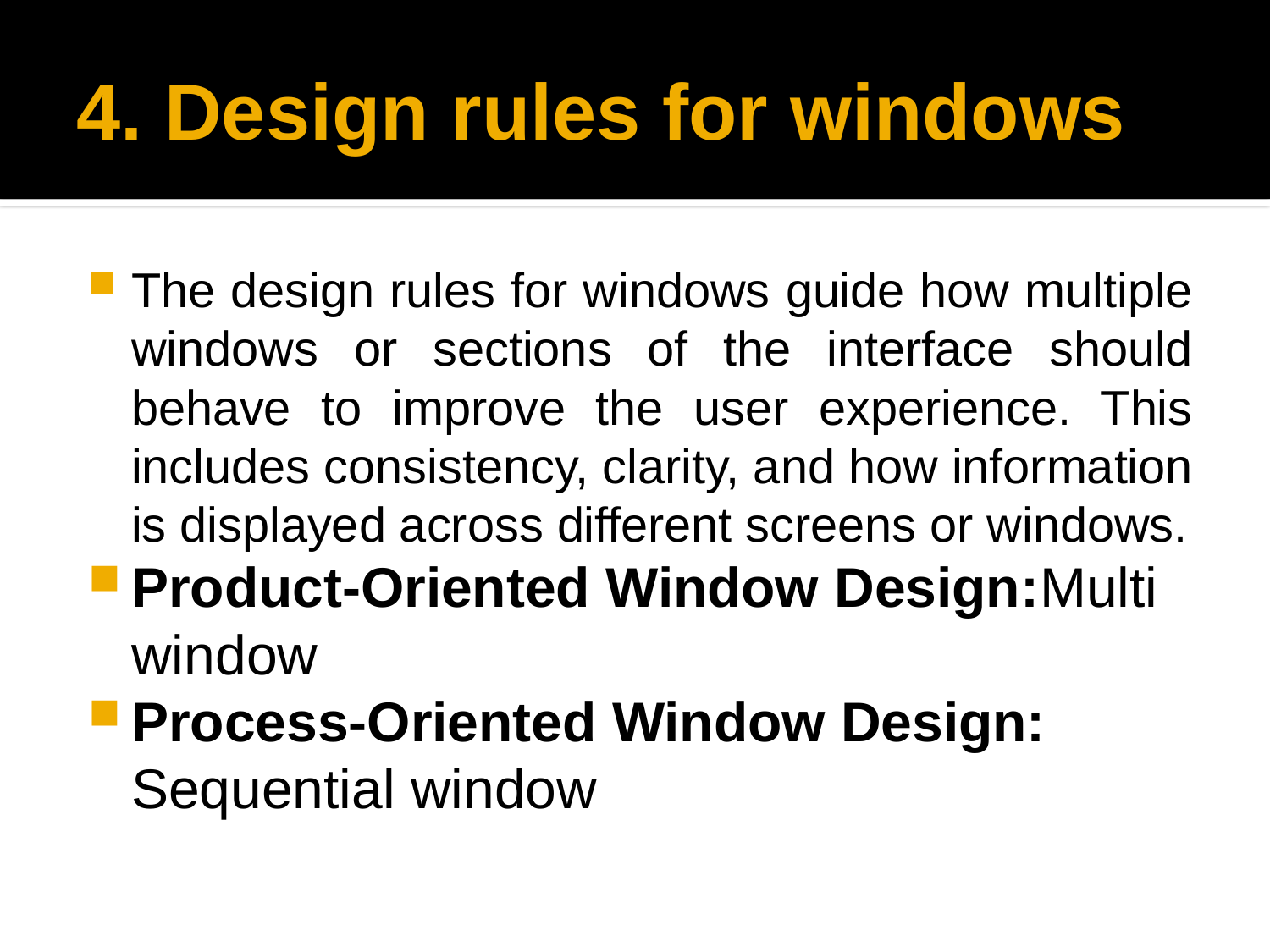

# 4. Design rules for windows
The design rules for windows guide how multiple windows or sections of the interface should behave to improve the user experience. This includes consistency, clarity, and how information is displayed across different screens or windows.
Product-Oriented Window Design:Multi window
Process-Oriented Window Design: Sequential window